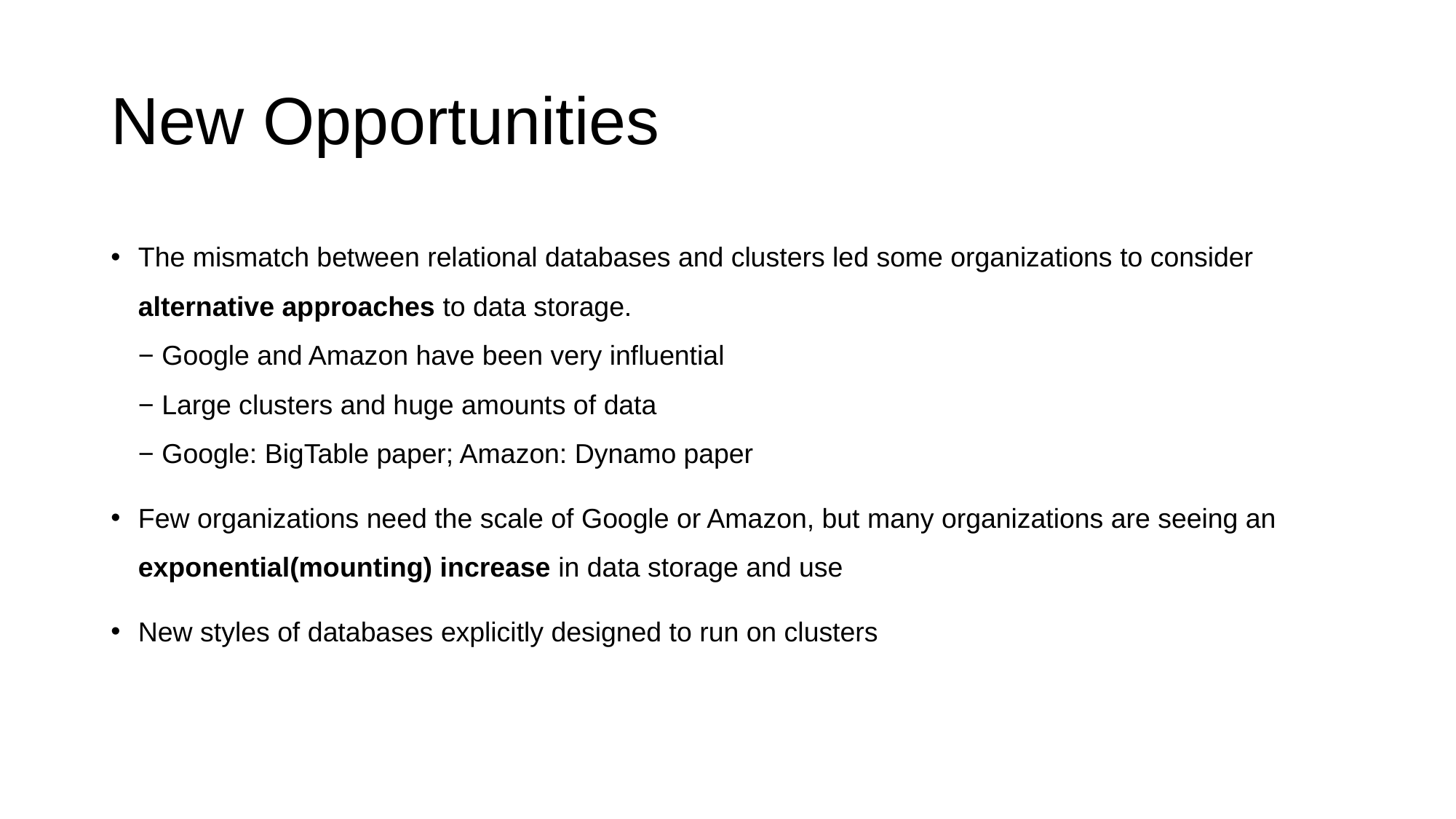

# New Opportunities
The mismatch between relational databases and clusters led some organizations to consider alternative approaches to data storage.
− Google and Amazon have been very influential
− Large clusters and huge amounts of data
− Google: BigTable paper; Amazon: Dynamo paper
Few organizations need the scale of Google or Amazon, but many organizations are seeing an exponential(mounting) increase in data storage and use
New styles of databases explicitly designed to run on clusters